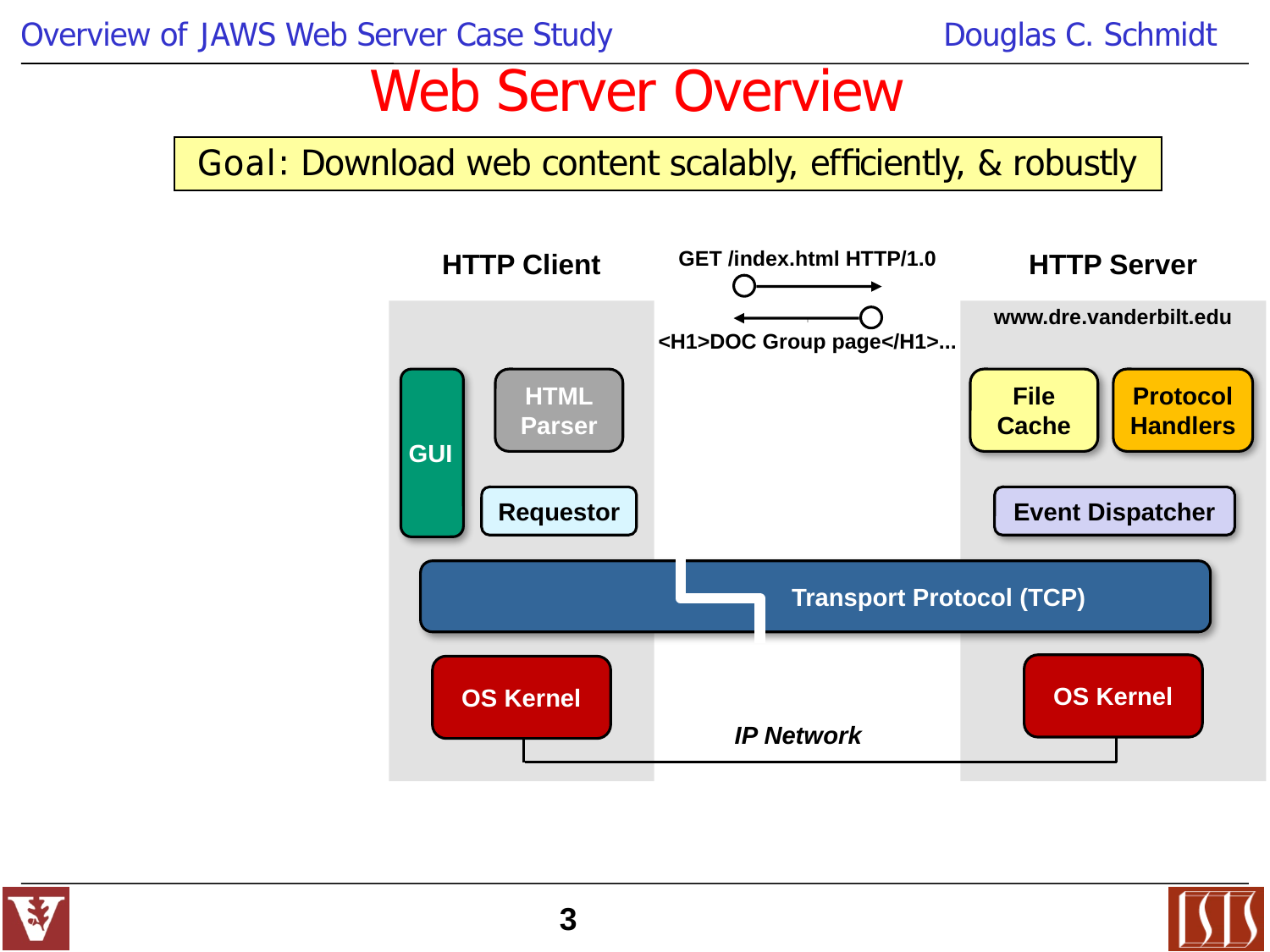

# Web Server Overview
Goal: Download web content scalably, efficiently, & robustly
GET /index.html HTTP/1.0
HTTP Client
HTTP Server

www.dre.vanderbilt.edu

<H1>DOC Group page</H1>...

GUI

HTML
Parser

File
Cache

Protocol
Handlers

Requestor

Event Dispatcher

Transport Protocol (TCP)

OS Kernel

OS Kernel
IP Network